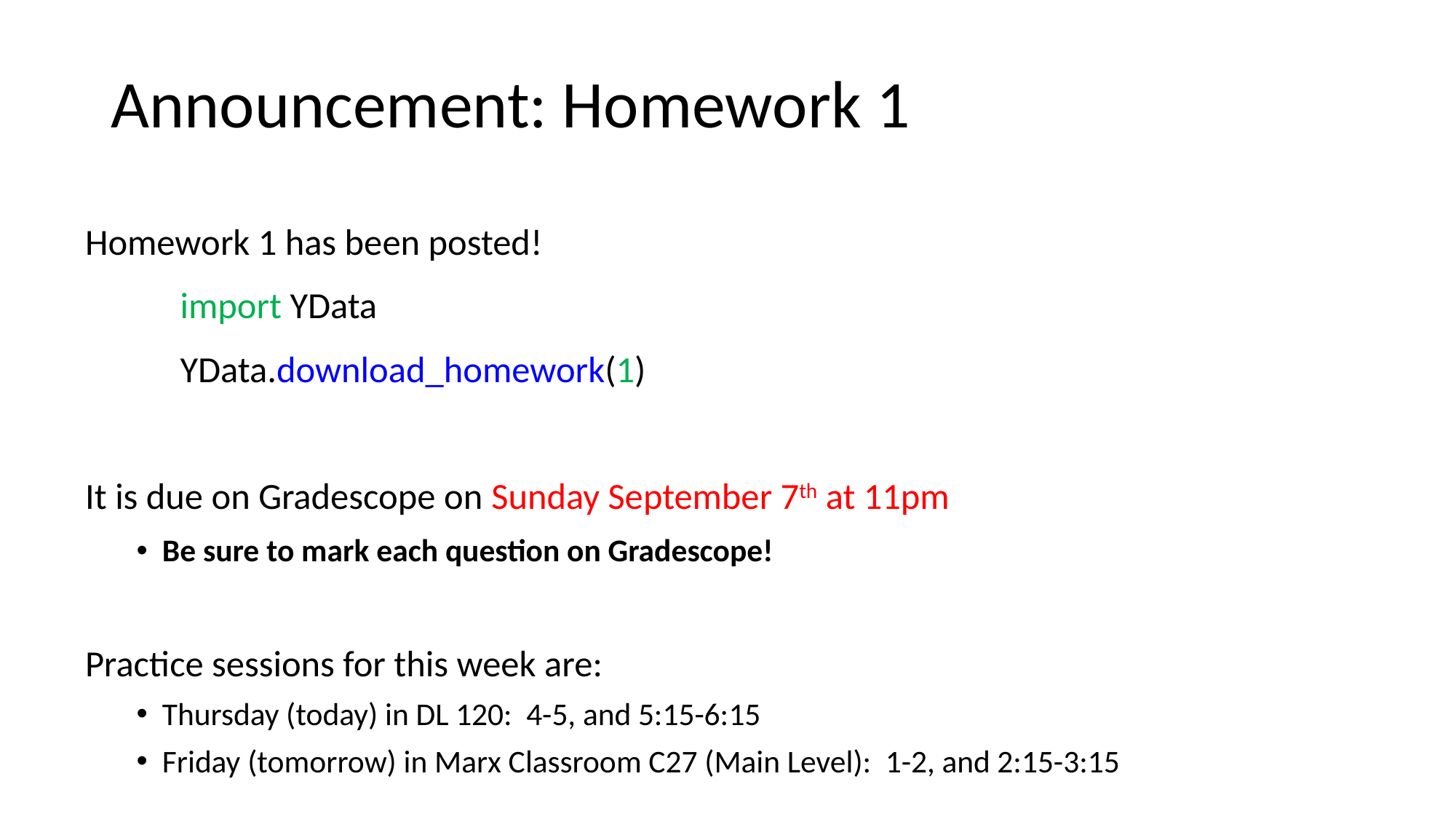

# Announcement: Homework 1
Homework 1 has been posted!
	import YData
	YData.download_homework(1)

It is due on Gradescope on Sunday September 7th at 11pm
Be sure to mark each question on Gradescope!

Practice sessions for this week are:
Thursday (today) in DL 120:  4-5, and 5:15-6:15
Friday (tomorrow) in Marx Classroom C27 (Main Level):  1-2, and 2:15-3:15